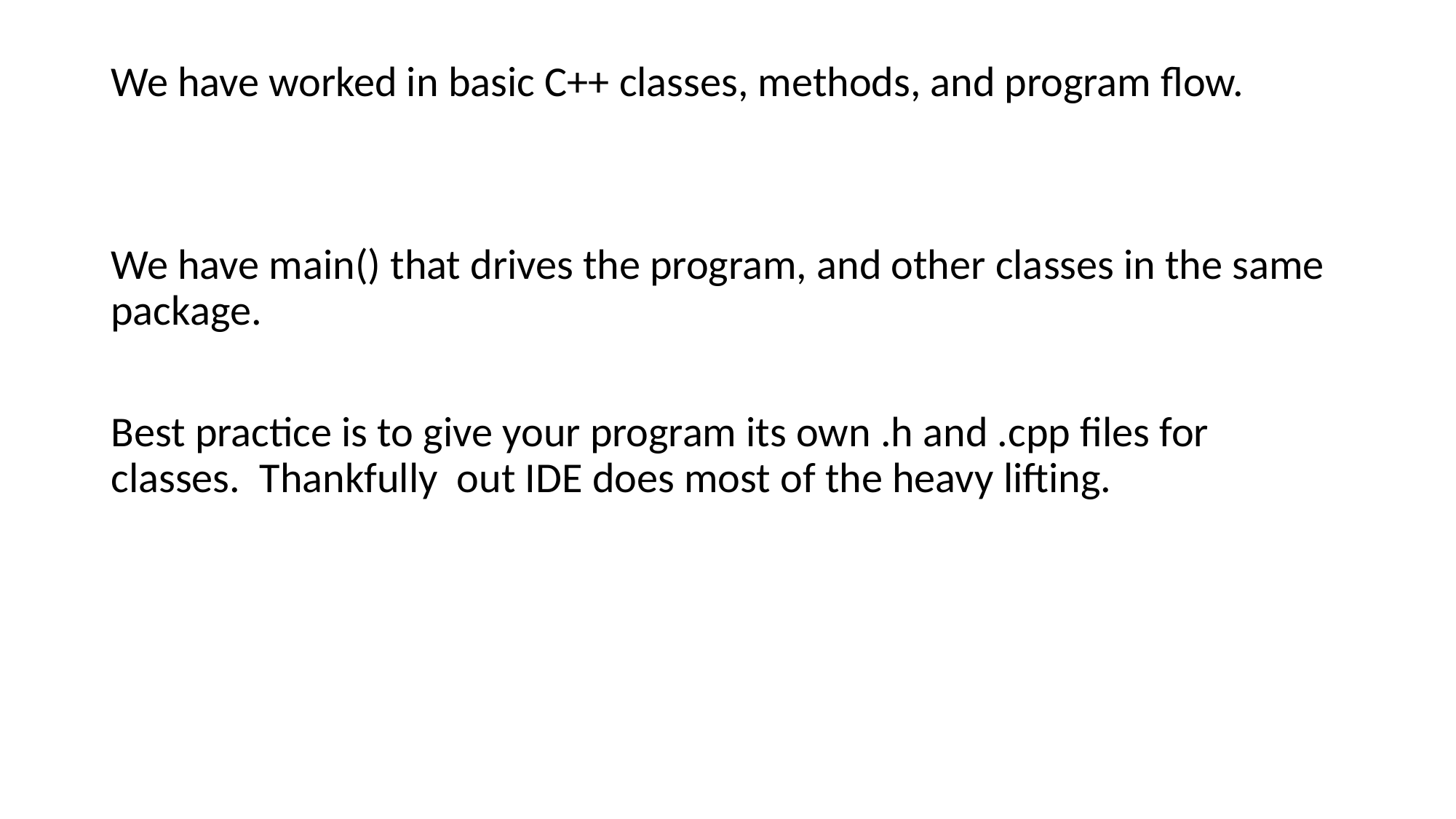

We have worked in basic C++ classes, methods, and program flow.

We have main() that drives the program, and other classes in the same package.

Best practice is to give your program its own .h and .cpp files for classes.  Thankfully  out IDE does most of the heavy lifting.